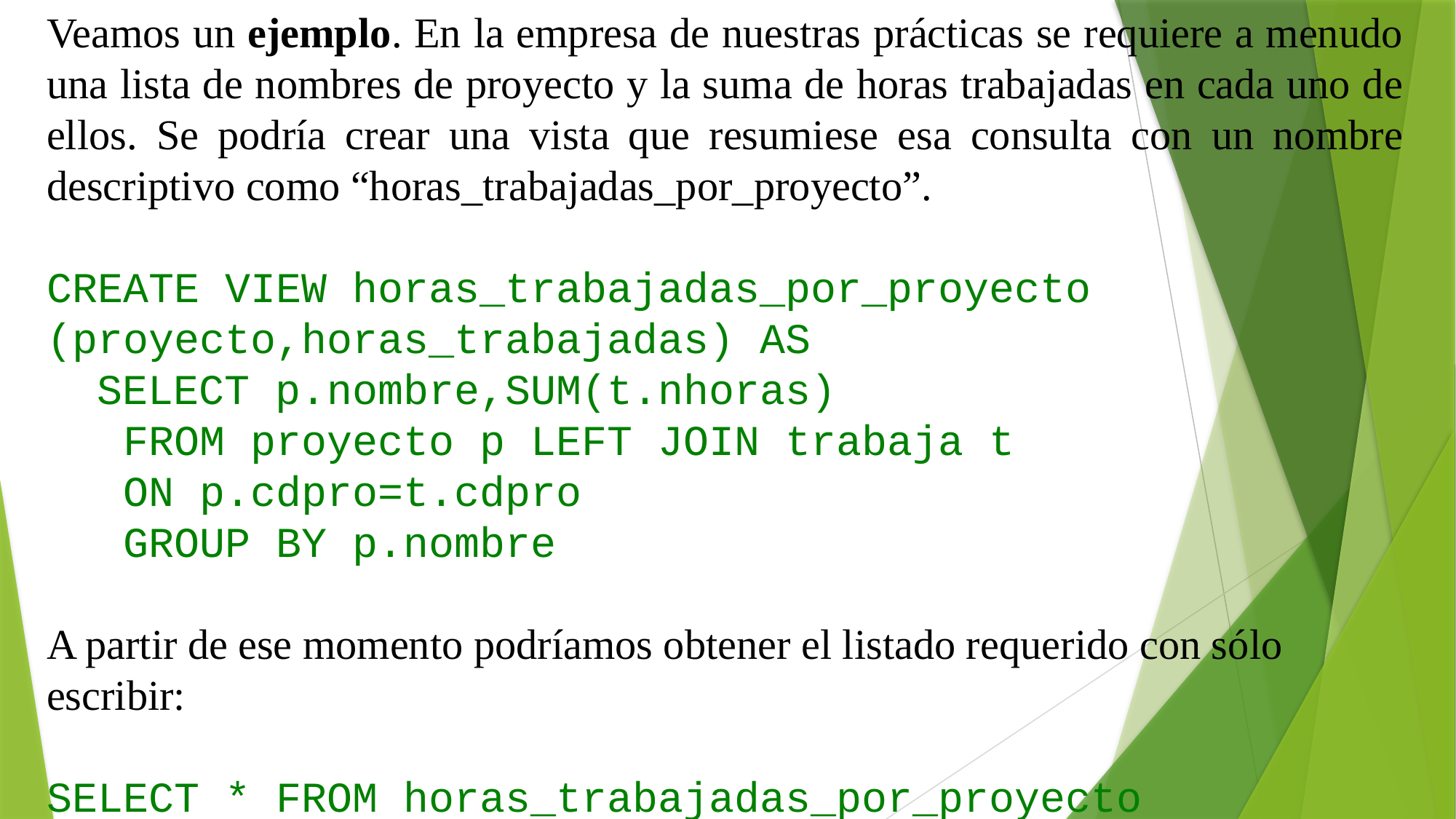

Veamos un ejemplo. En la empresa de nuestras prácticas se requiere a menudo una lista de nombres de proyecto y la suma de horas trabajadas en cada uno de ellos. Se podría crear una vista que resumiese esa consulta con un nombre descriptivo como “horas_trabajadas_por_proyecto”.

CREATE VIEW horas_trabajadas_por_proyecto (proyecto,horas_trabajadas) AS
  SELECT p.nombre,SUM(t.nhoras)
   FROM proyecto p LEFT JOIN trabaja t
   ON p.cdpro=t.cdpro
   GROUP BY p.nombre

A partir de ese momento podríamos obtener el listado requerido con sólo escribir:
SELECT * FROM horas_trabajadas_por_proyecto